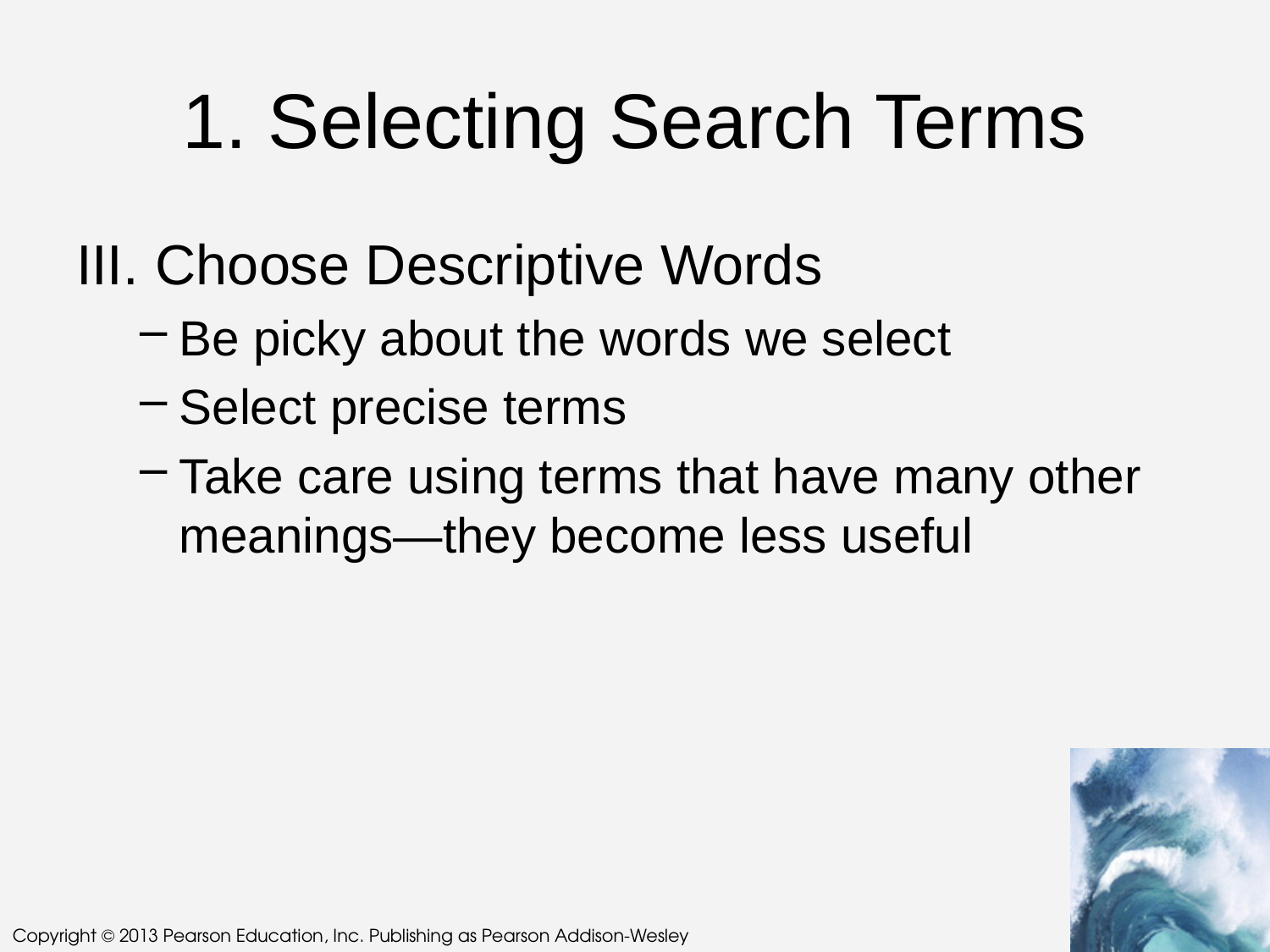

# 1. Selecting Search Terms
Choose Descriptive Words
Be picky about the words we select
Select precise terms
Take care using terms that have many other meanings—they become less useful